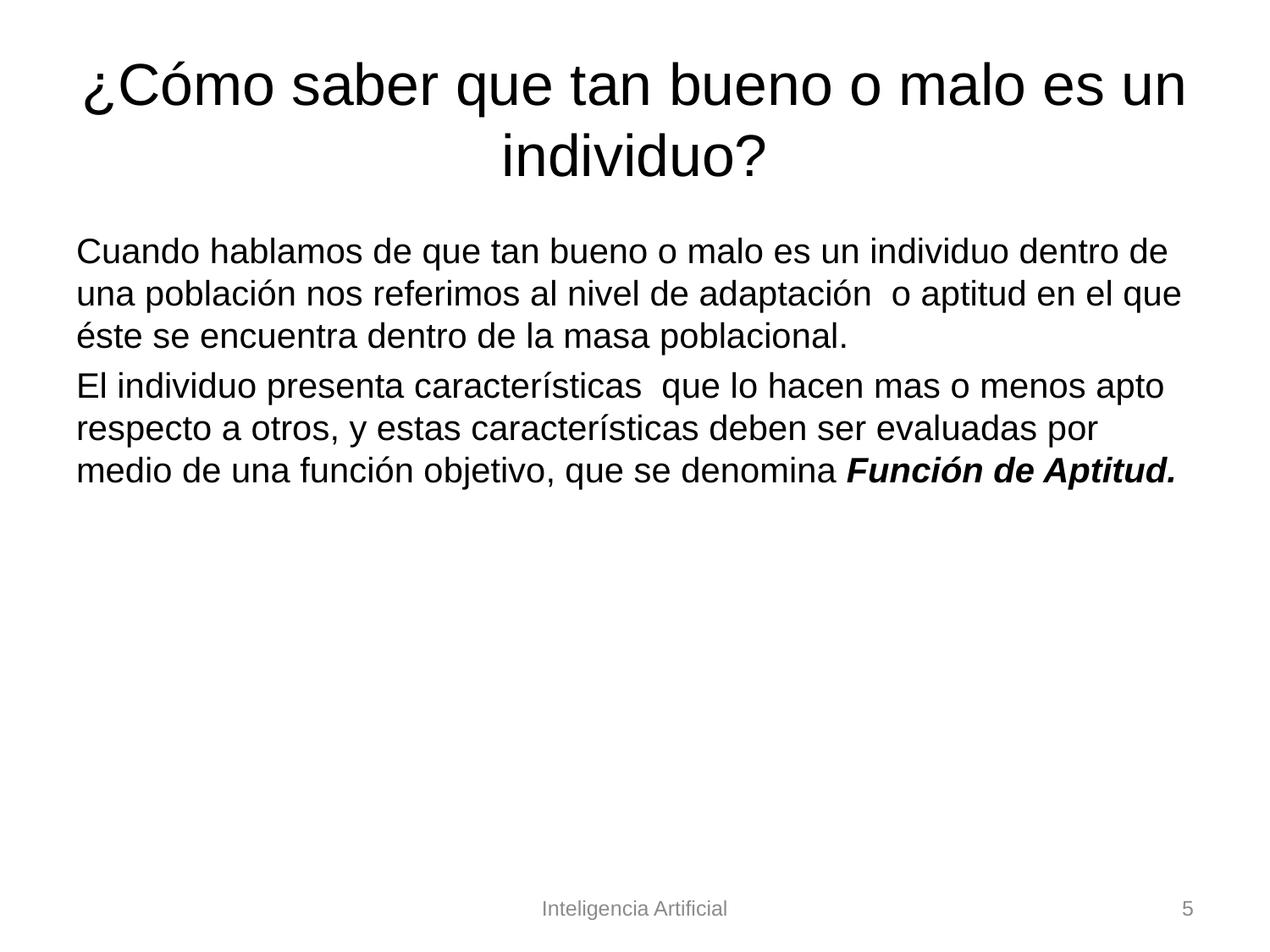

# ¿Cómo saber que tan bueno o malo es un individuo?
Cuando hablamos de que tan bueno o malo es un individuo dentro de una población nos referimos al nivel de adaptación  o aptitud en el que éste se encuentra dentro de la masa poblacional.
El individuo presenta características  que lo hacen mas o menos apto respecto a otros, y estas características deben ser evaluadas por medio de una función objetivo, que se denomina Función de Aptitud.
Inteligencia Artificial
5